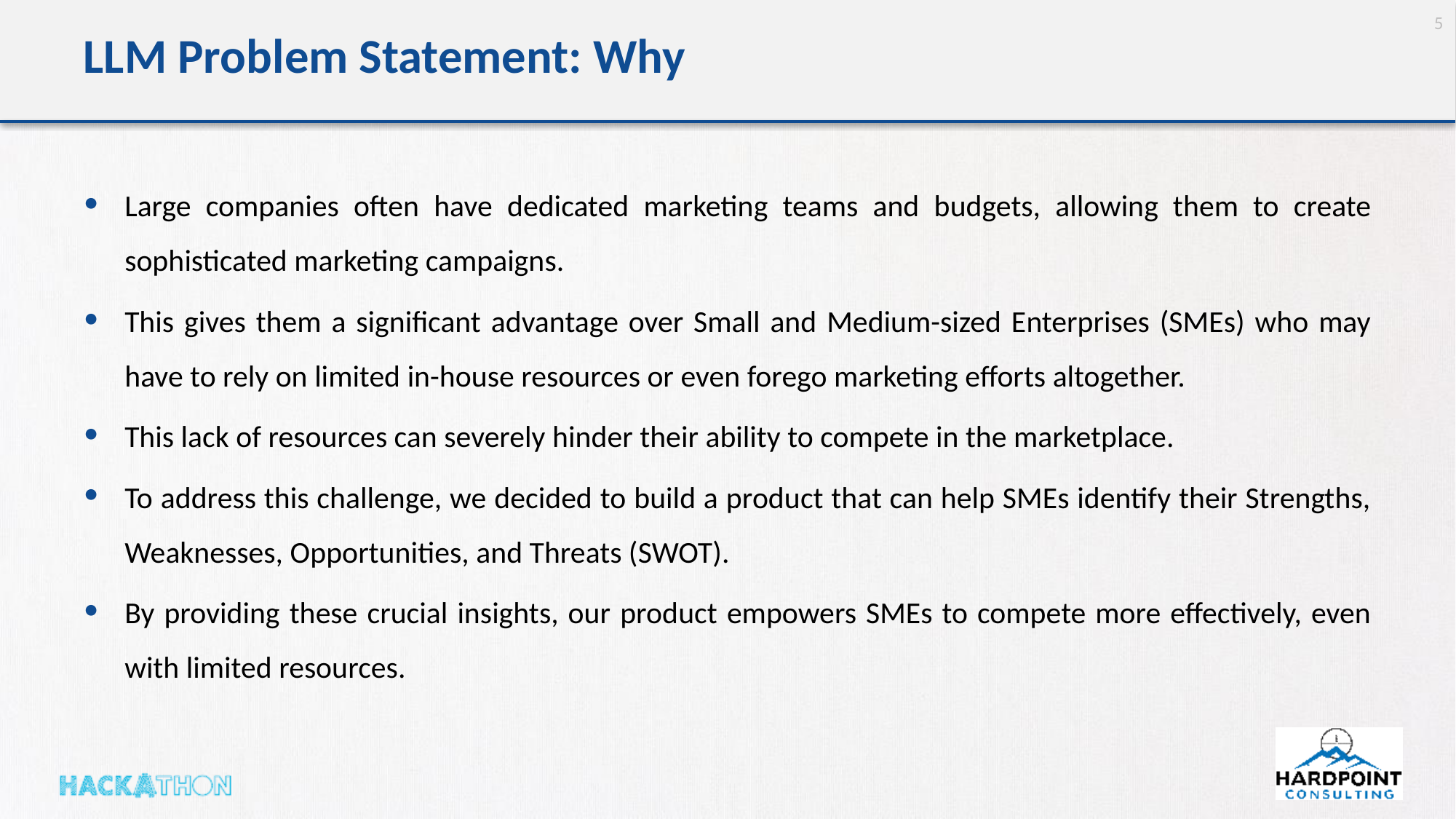

5
# LLM Problem Statement: Why
Large companies often have dedicated marketing teams and budgets, allowing them to create sophisticated marketing campaigns.
This gives them a significant advantage over Small and Medium-sized Enterprises (SMEs) who may have to rely on limited in-house resources or even forego marketing efforts altogether.
This lack of resources can severely hinder their ability to compete in the marketplace.
To address this challenge, we decided to build a product that can help SMEs identify their Strengths, Weaknesses, Opportunities, and Threats (SWOT).
By providing these crucial insights, our product empowers SMEs to compete more effectively, even with limited resources.